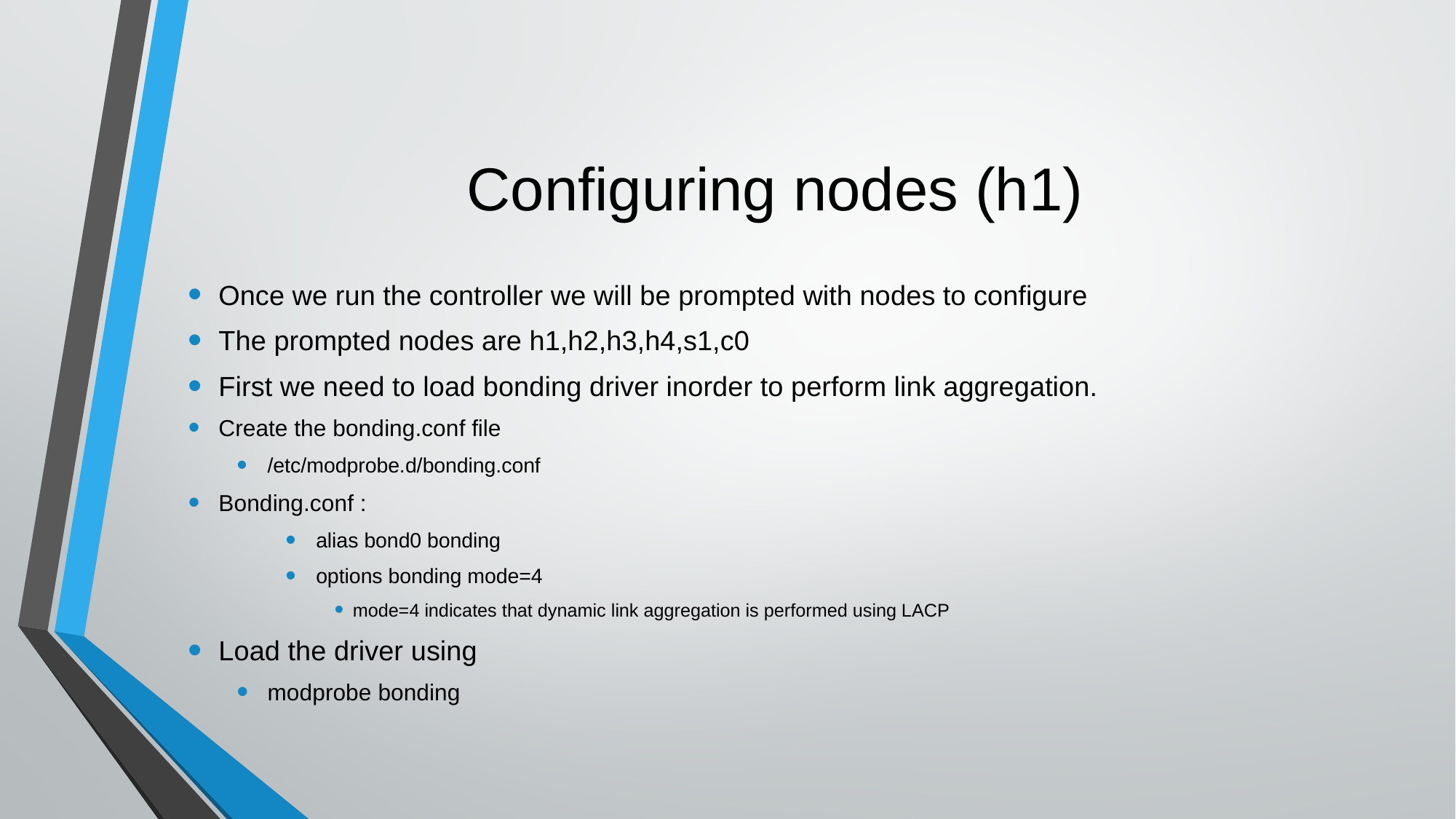

# Configuring nodes (h1)
Once we run the controller we will be prompted with nodes to configure
The prompted nodes are h1,h2,h3,h4,s1,c0
First we need to load bonding driver inorder to perform link aggregation.
Create the bonding.conf file
/etc/modprobe.d/bonding.conf
Bonding.conf :
alias bond0 bonding
options bonding mode=4
mode=4 indicates that dynamic link aggregation is performed using LACP
Load the driver using
modprobe bonding